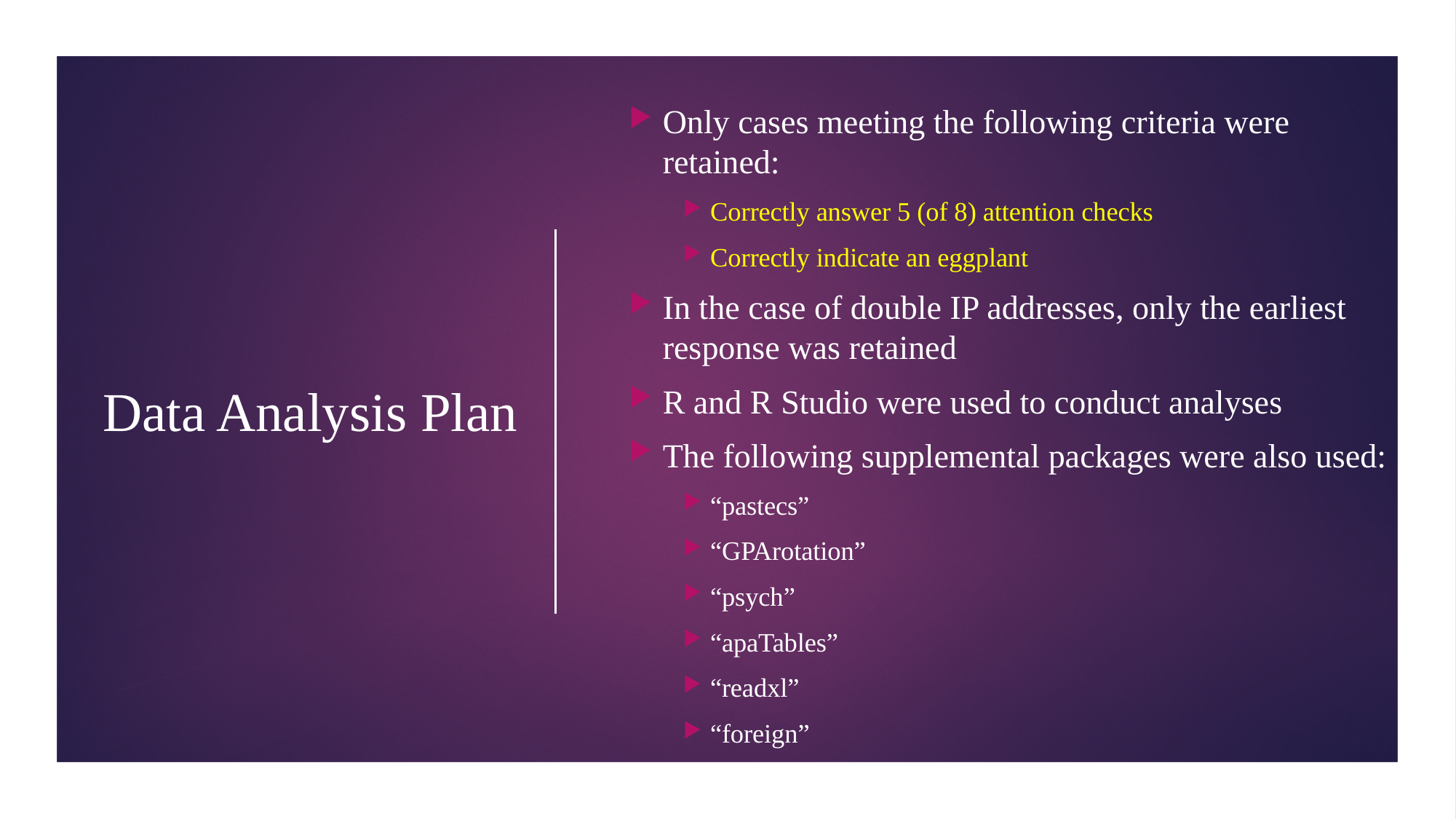

Only cases meeting the following criteria were retained:
Correctly answer 5 (of 8) attention checks
Correctly indicate an eggplant
In the case of double IP addresses, only the earliest response was retained
R and R Studio were used to conduct analyses
The following supplemental packages were also used:
“pastecs”
“GPArotation”
“psych”
“apaTables”
“readxl”
“foreign”

# Data Analysis Plan